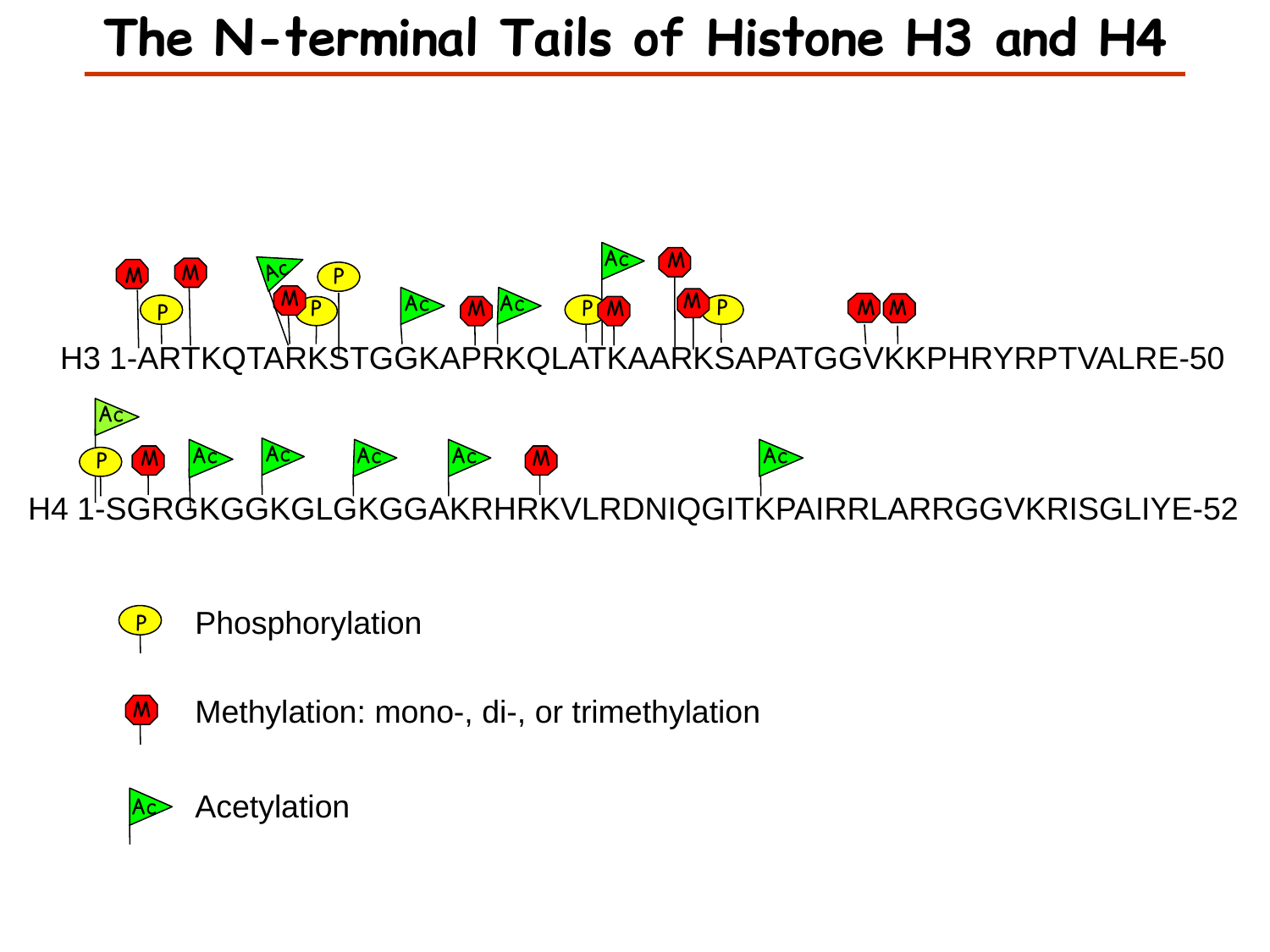

The N-terminal Tails of Histone H3 and H4

Ac
M

Ac

M

M

P

M

M

Ac
Ac

P
M
M

P
M

P
M

P

 H3 1-ARTKQTARKSTGGKAPRKQLATKAARKSAPATGGVKKPHRYRPTVALRE-50

Ac

Ac

Ac
Ac
Ac

Ac

M
M

P

H4 1-SGRGKGGKGLGKGGAKRHRKVLRDNIQGITKPAIRRLARRGGVKRISGLIYE-52
Phosphorylation

P

M

Ac

Methylation: mono-, di-, or trimethylation

Acetylation